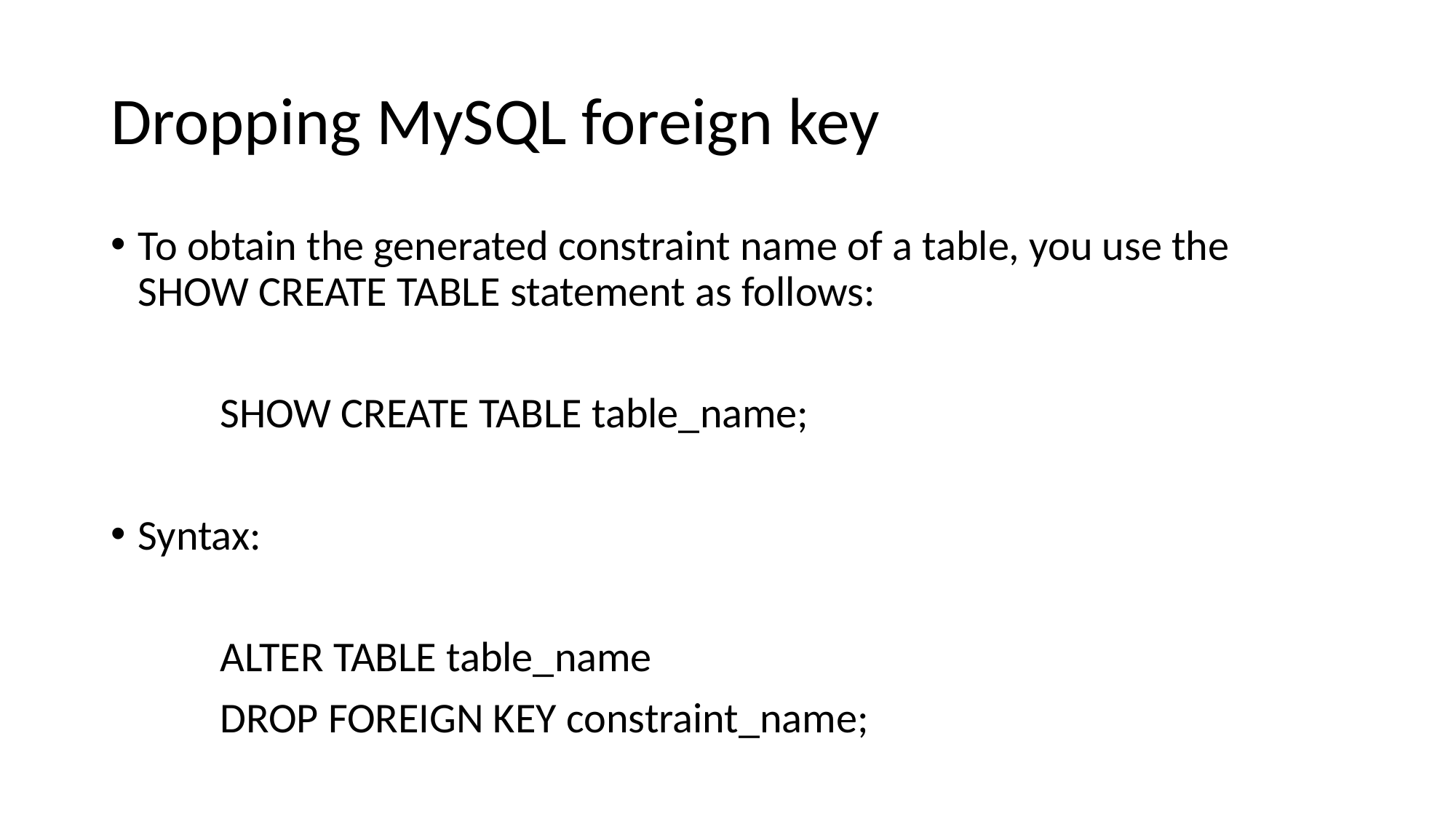

# Dropping MySQL foreign key
To obtain the generated constraint name of a table, you use the SHOW CREATE TABLE statement as follows:

	SHOW CREATE TABLE table_name;

Syntax:

	ALTER TABLE table_name
	DROP FOREIGN KEY constraint_name;